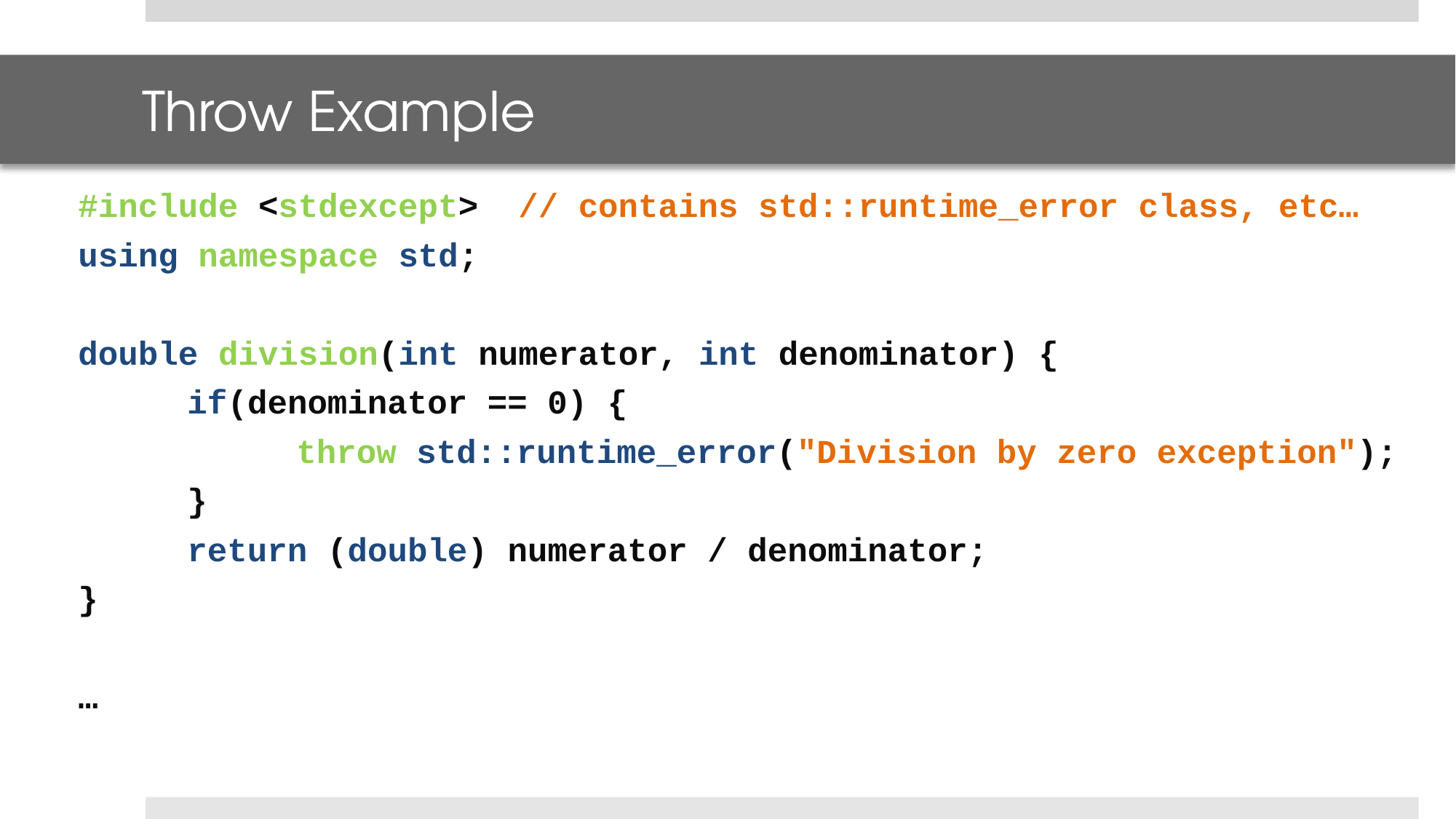

# Throw Example
#include <stdexcept>  // contains std::runtime_error class, etc…
using namespace std;

double division(int numerator, int denominator) {
	if(denominator == 0) {
		throw std::runtime_error("Division by zero exception");
	}
	return (double) numerator / denominator;
}

…